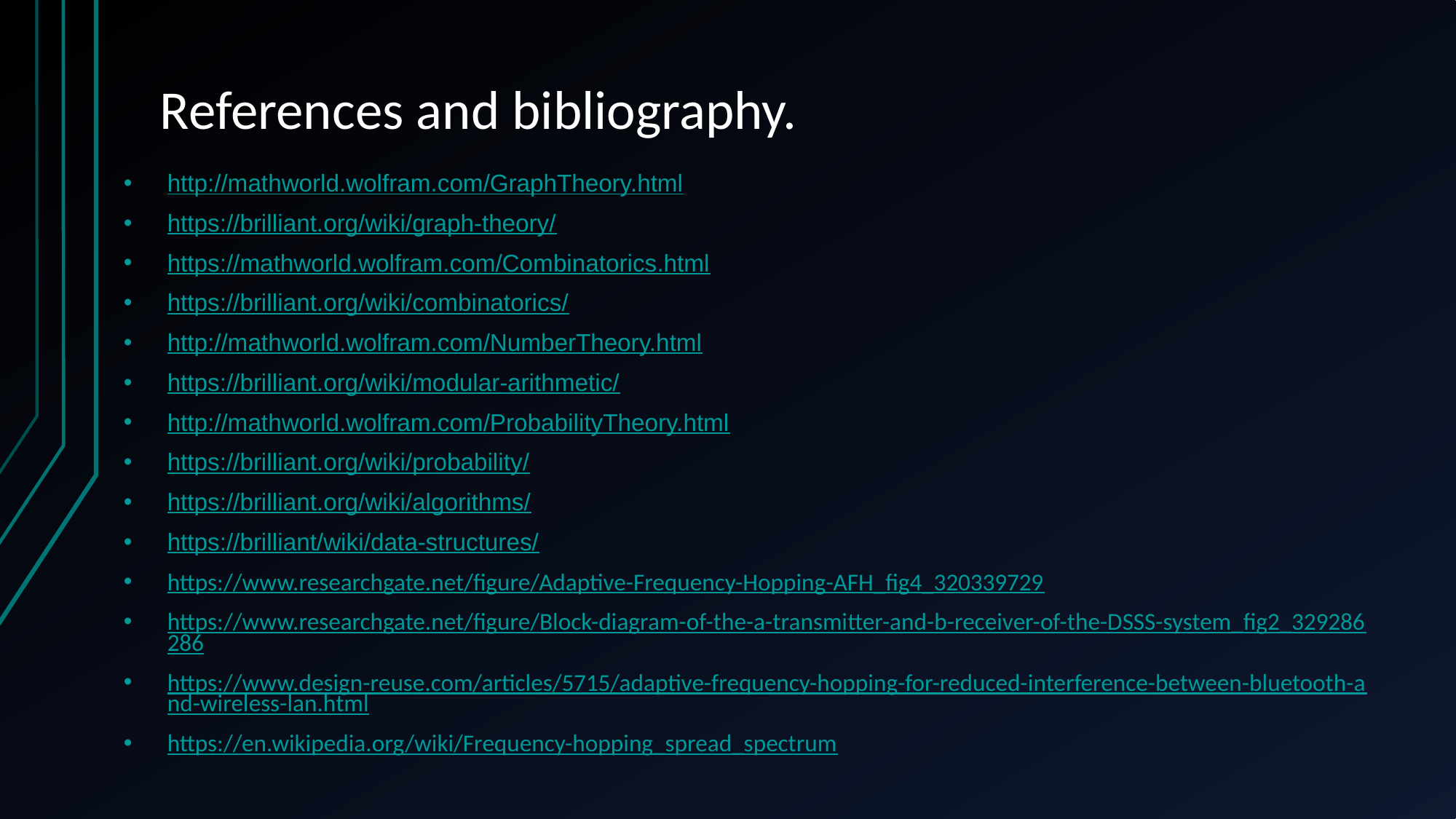

# References and bibliography.
http://mathworld.wolfram.com/GraphTheory.html
https://brilliant.org/wiki/graph-theory/
https://mathworld.wolfram.com/Combinatorics.html
https://brilliant.org/wiki/combinatorics/
http://mathworld.wolfram.com/NumberTheory.html
https://brilliant.org/wiki/modular-arithmetic/
http://mathworld.wolfram.com/ProbabilityTheory.html
https://brilliant.org/wiki/probability/
https://brilliant.org/wiki/algorithms/
https://brilliant/wiki/data-structures/
https://www.researchgate.net/figure/Adaptive-Frequency-Hopping-AFH_fig4_320339729
https://www.researchgate.net/figure/Block-diagram-of-the-a-transmitter-and-b-receiver-of-the-DSSS-system_fig2_329286286
https://www.design-reuse.com/articles/5715/adaptive-frequency-hopping-for-reduced-interference-between-bluetooth-and-wireless-lan.html
https://en.wikipedia.org/wiki/Frequency-hopping_spread_spectrum